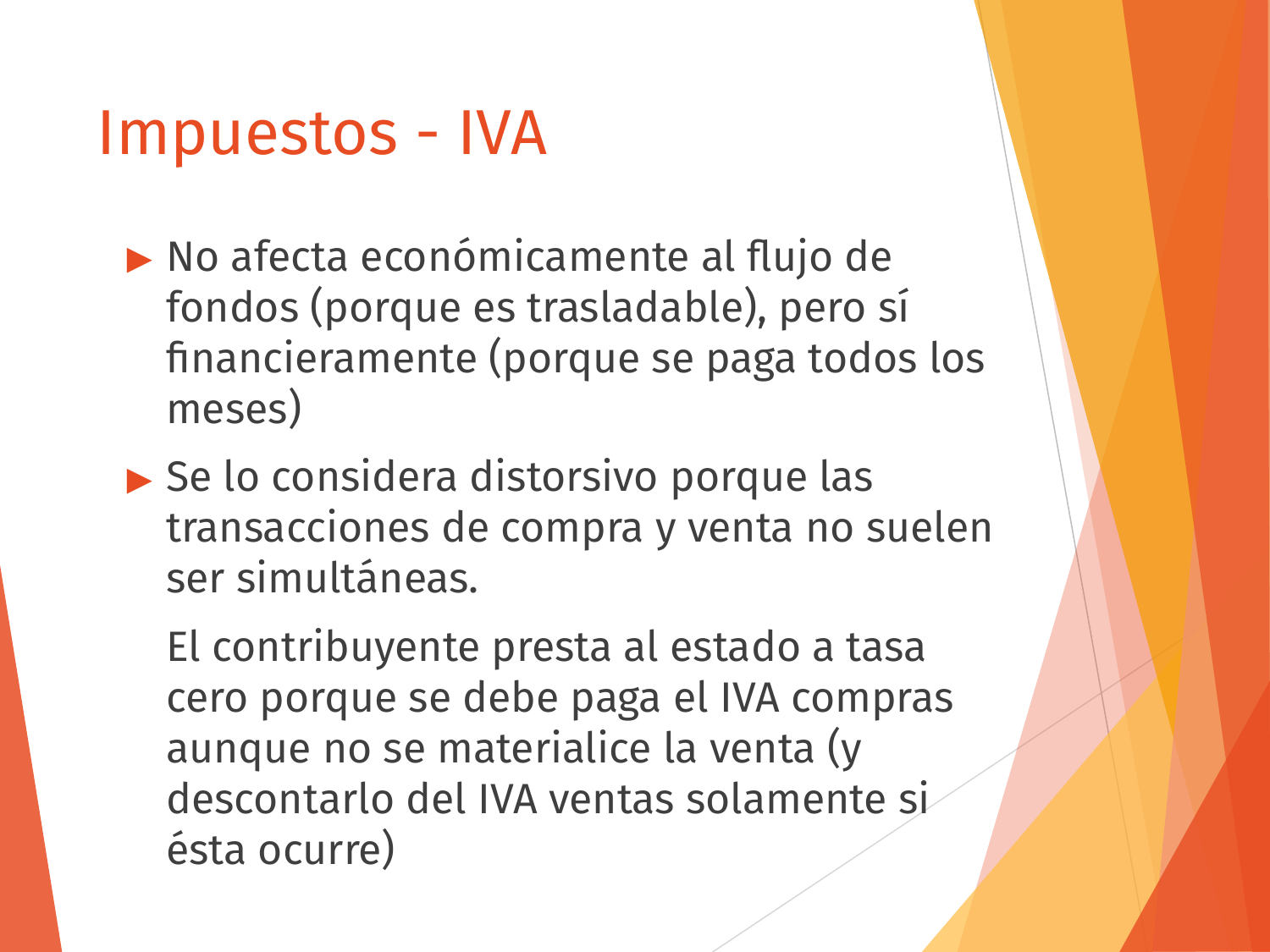

# Impuestos - IVA
No afecta económicamente al flujo de fondos (porque es trasladable), pero sí financieramente (porque se paga todos los meses)
Se lo considera distorsivo porque las transacciones de compra y venta no suelen ser simultáneas.
El contribuyente presta al estado a tasa cero porque se debe paga el IVA compras aunque no se materialice la venta (y descontarlo del IVA ventas solamente si ésta ocurre)